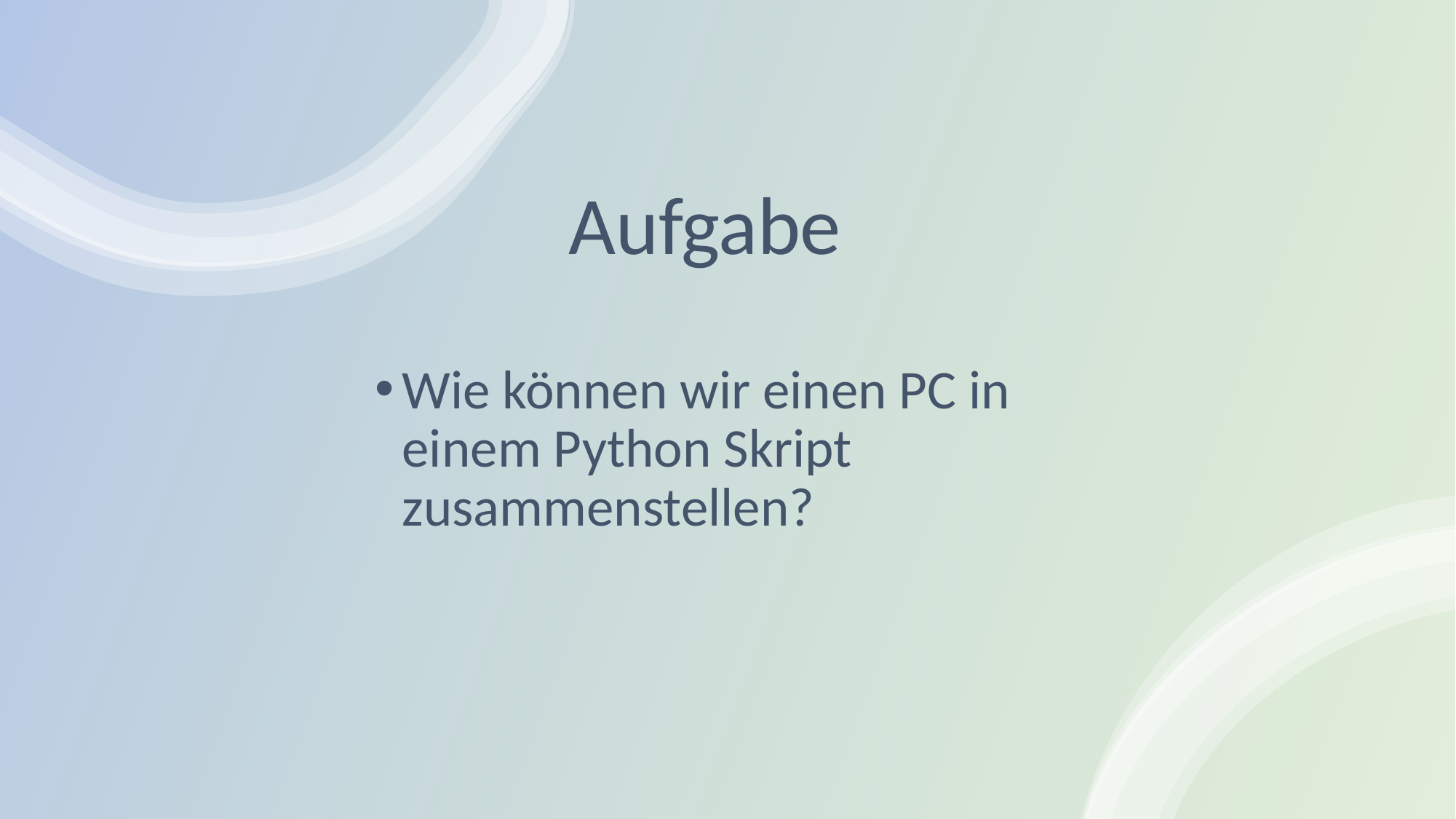

# Aufgabe
Wie können wir einen PC in einem Python Skript zusammenstellen?